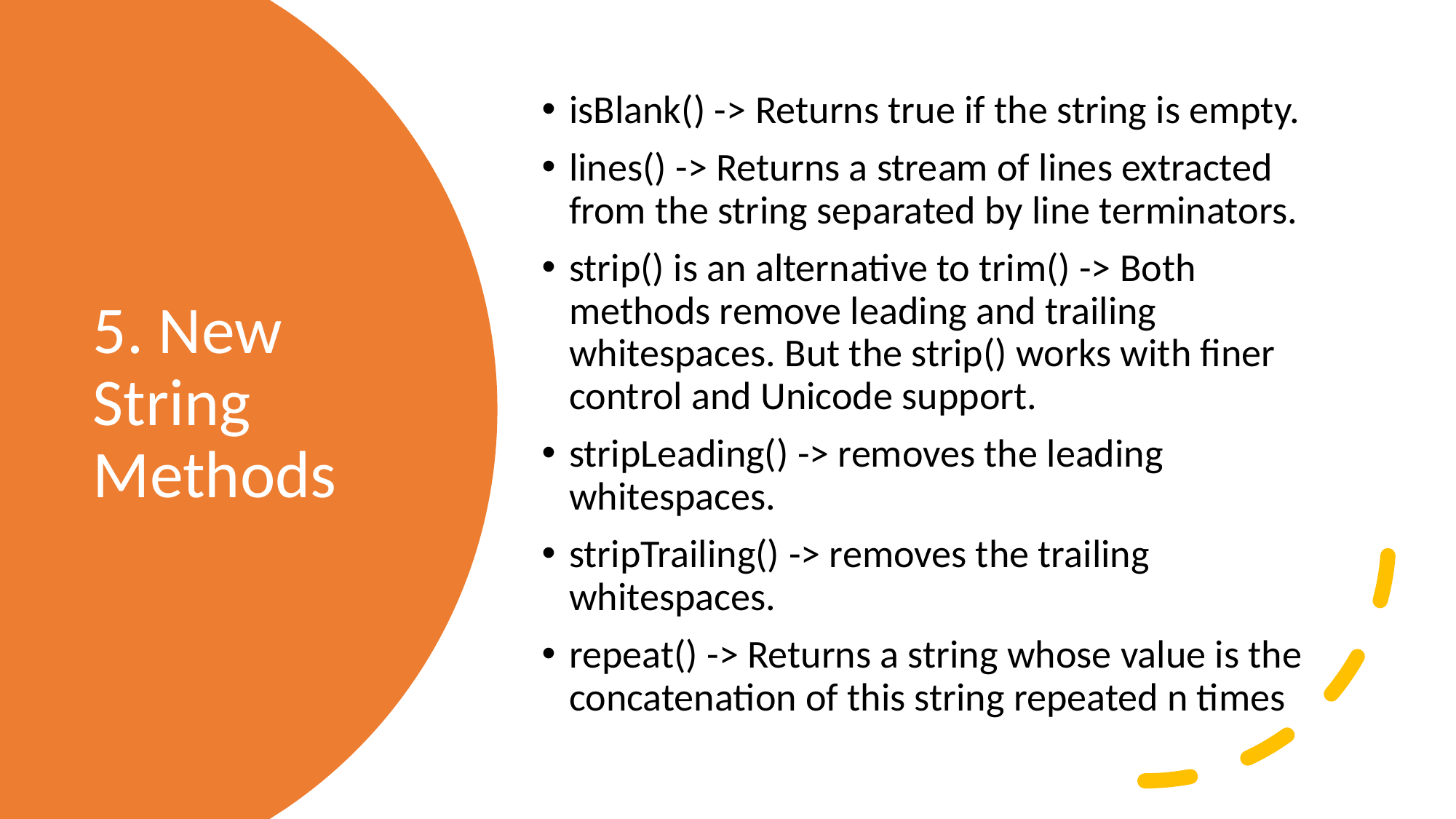

isBlank() -> Returns true if the string is empty.
lines() -> Returns a stream of lines extracted from the string separated by line terminators.
strip() is an alternative to trim() -> Both methods remove leading and trailing whitespaces. But the strip() works with finer control and Unicode support.
stripLeading() -> removes the leading whitespaces.
stripTrailing() -> removes the trailing whitespaces.
repeat() -> Returns a string whose value is the concatenation of this string repeated n times
# 5. New String Methods